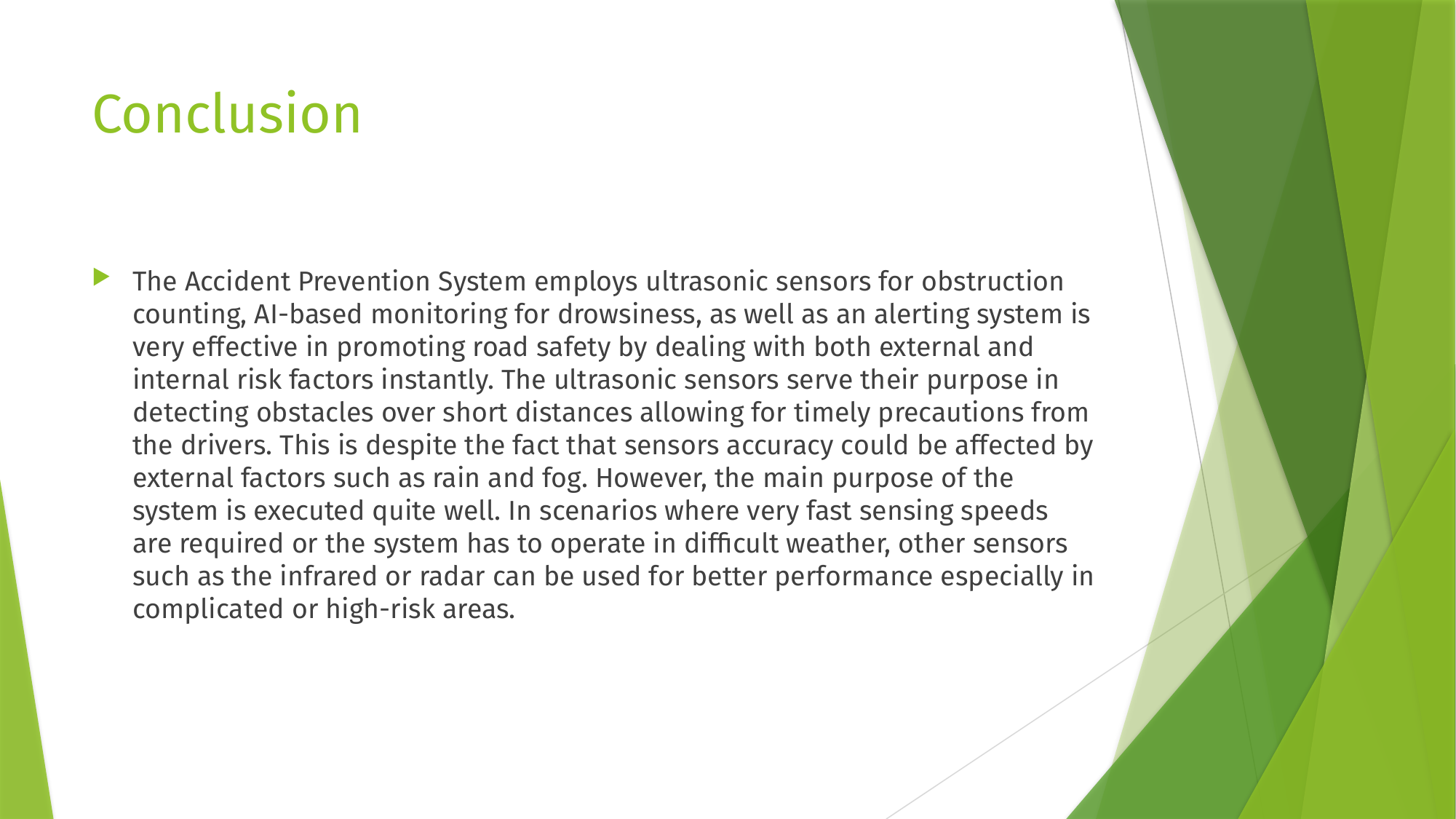

# Conclusion
The Accident Prevention System employs ultrasonic sensors for obstruction counting, AI-based monitoring for drowsiness, as well as an alerting system is very effective in promoting road safety by dealing with both external and internal risk factors instantly. The ultrasonic sensors serve their purpose in detecting obstacles over short distances allowing for timely precautions from the drivers. This is despite the fact that sensors accuracy could be affected by external factors such as rain and fog. However, the main purpose of the system is executed quite well. In scenarios where very fast sensing speeds are required or the system has to operate in difficult weather, other sensors such as the infrared or radar can be used for better performance especially in complicated or high-risk areas.